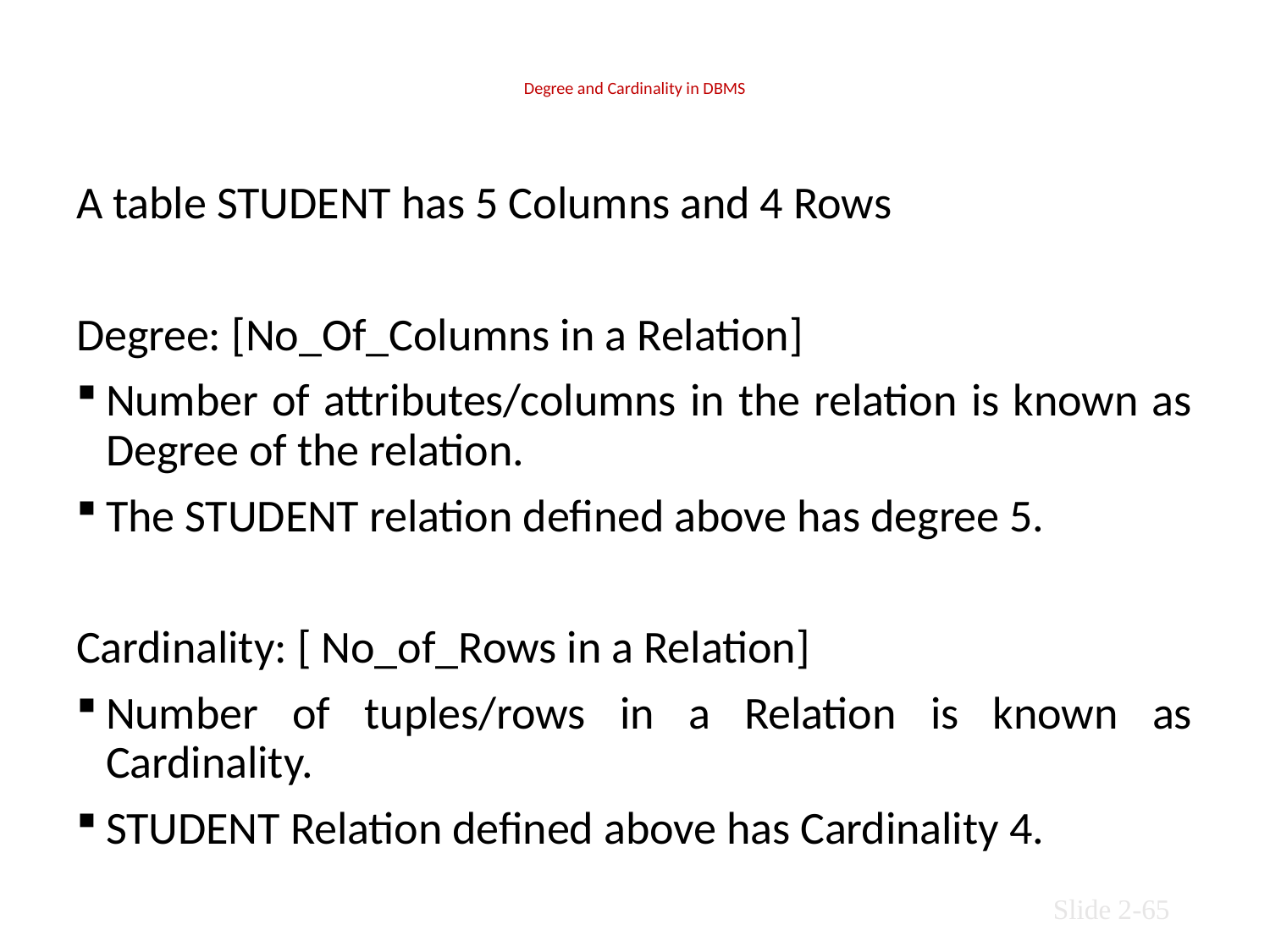

# Degree and Cardinality in DBMS
A table STUDENT has 5 Columns and 4 Rows

Degree: [No_Of_Columns in a Relation]
Number of attributes/columns in the relation is known as Degree of the relation.
The STUDENT relation defined above has degree 5.

Cardinality: [ No_of_Rows in a Relation]
Number of tuples/rows in a Relation is known as Cardinality.
STUDENT Relation defined above has Cardinality 4.
Slide 2-65